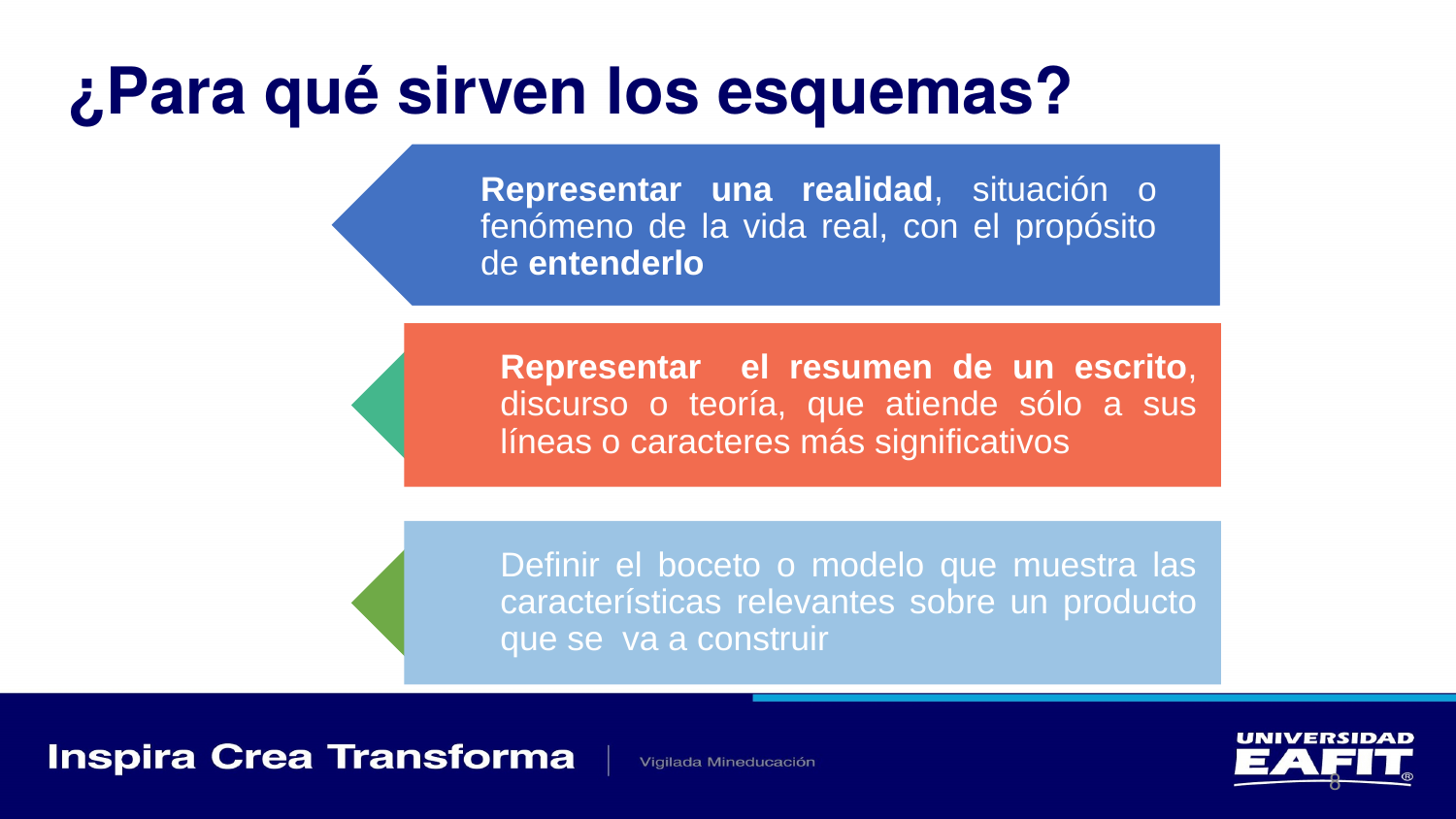

# ¿Para qué sirven los esquemas?

Representar una realidad, situación o fenómeno de la vida real, con el propósito de entenderlo

Representar  el resumen de un escrito, discurso o teoría, que atiende sólo a sus líneas o caracteres más significativos

Definir el boceto o modelo que muestra las características relevantes sobre un producto que se  va a construir
8